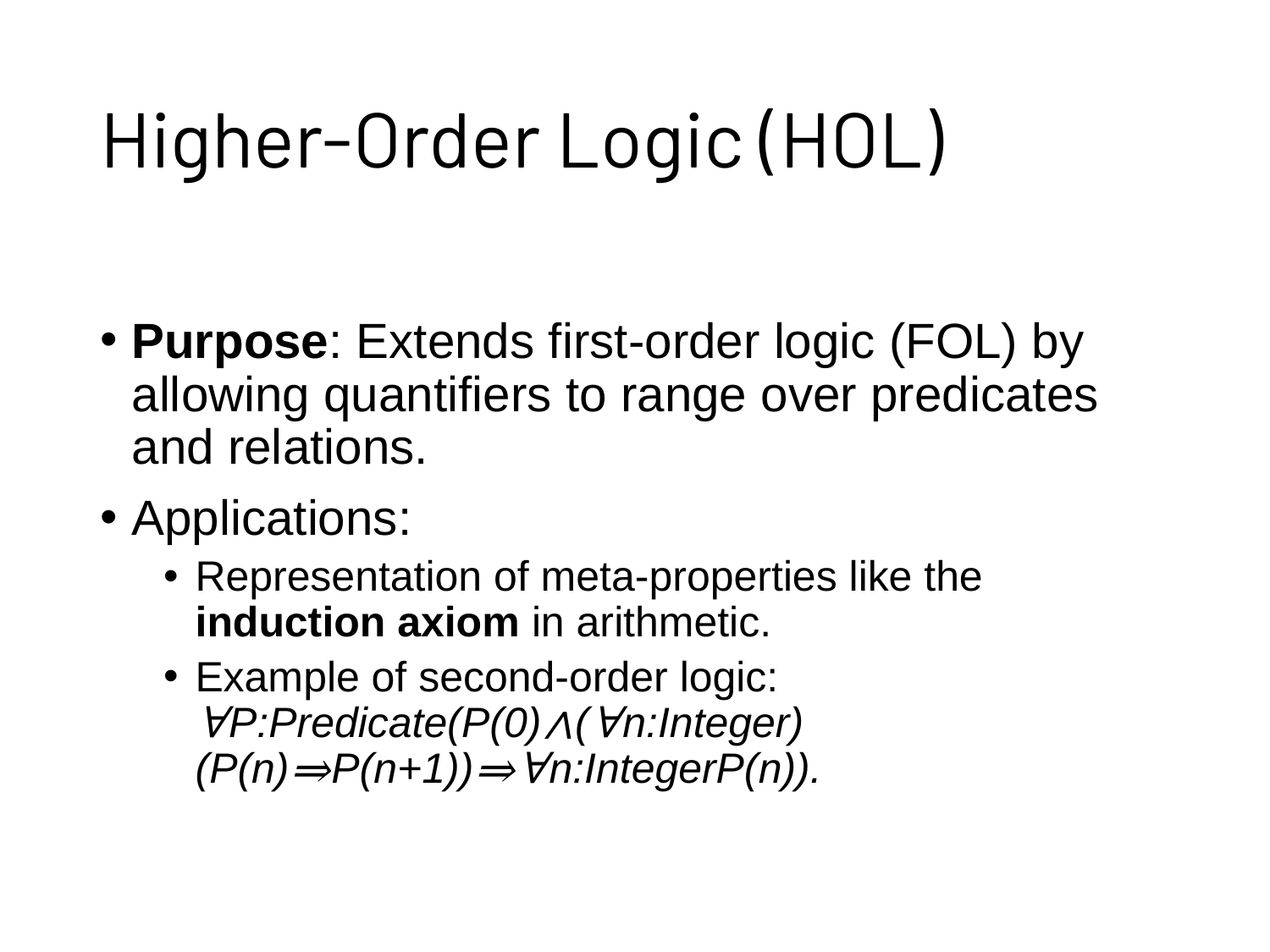

# Higher-Order Logic (HOL)

Purpose: Extends first-order logic (FOL) by allowing quantifiers to range over predicates and relations.
Applications:
Representation of meta-properties like the induction axiom in arithmetic.
Example of second-order logic: ∀P:Predicate(P(0)∧(∀n:Integer)(P(n)⇒P(n+1))⇒∀n:IntegerP(n)).